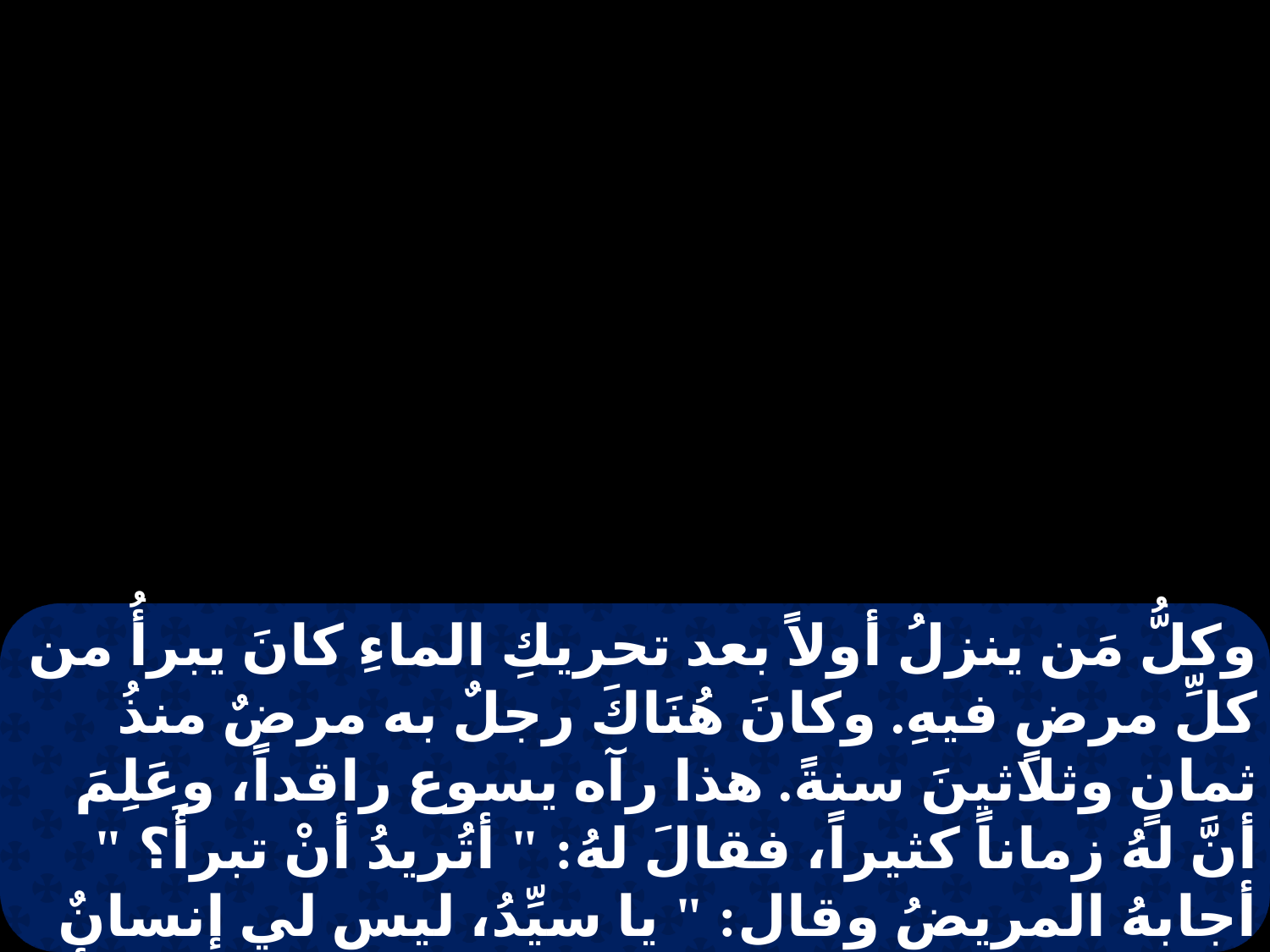

وكلُّ مَن ينزلُ أولاً بعد تحريكِ الماءِ كانَ يبرأُ من كلِّ مرضٍ فيهِ. وكانَ هُنَاكَ رجلٌ به مرضٌ منذُ ثمانٍ وثلاثينَ سنةً. هذا رآه يسوع راقداً، وعَلِمَ أنَّ لهُ زماناً كثيراً، فقالَ لهُ: " أتُريدُ أنْ تبرأَ؟ " أجابهُ المريضُ وقال: " يا سيِّدُ، ليس لي إنسانٌ يُلقيني في البِركَةِ متى تحرَّكَ الماءُ. بل بينما أنا آتٍ، يسـبقني آخَر وينزل قُدَّامي ".